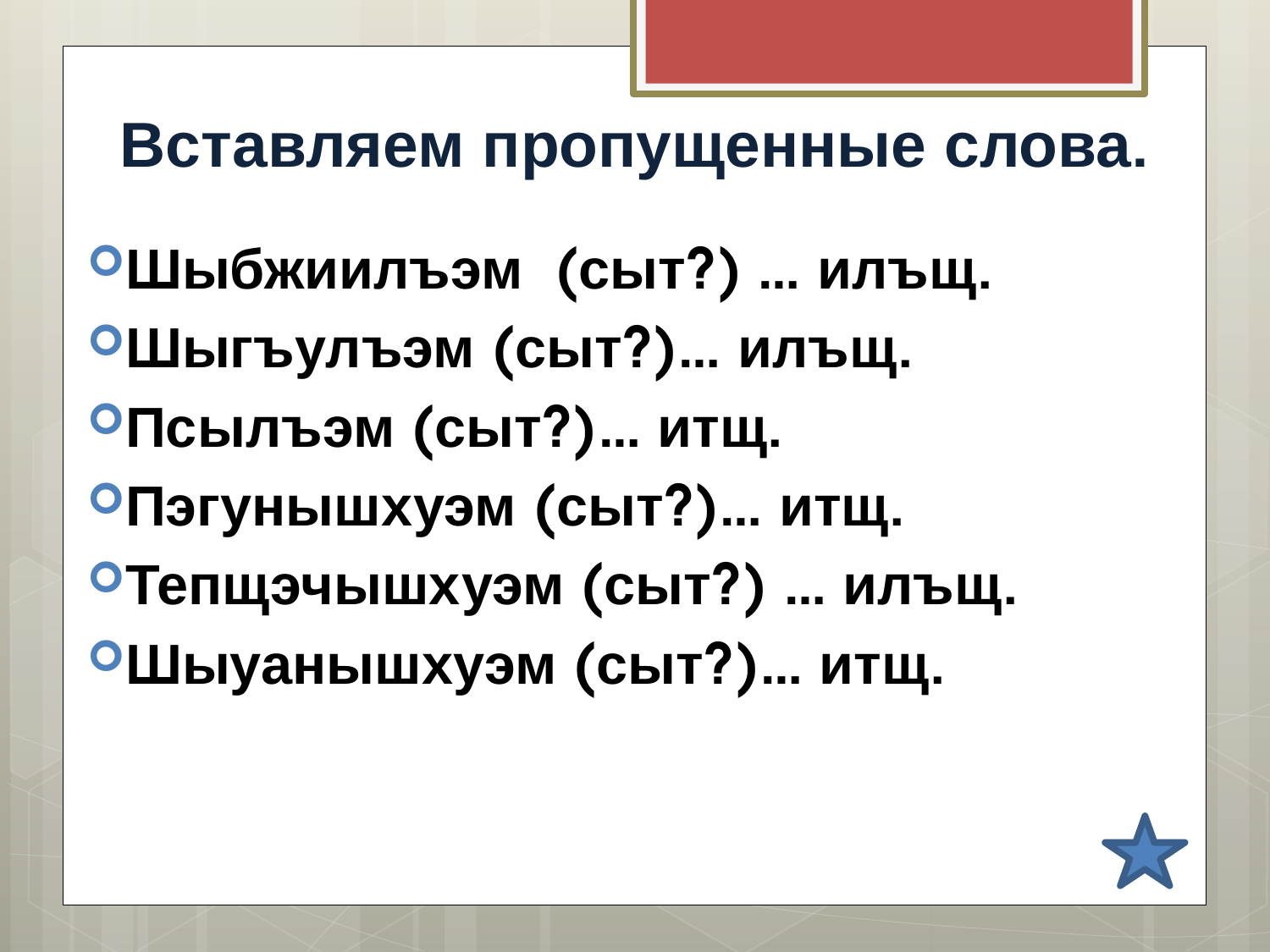

# Вставляем пропущенные слова.
Шыбжиилъэм  (сыт?) … илъщ.
Шыгъулъэм (сыт?)… илъщ.
Псылъэм (сыт?)… итщ.
Пэгунышхуэм (сыт?)… итщ.
Тепщэчышхуэм (сыт?) … илъщ.
Шыуанышхуэм (сыт?)… итщ.